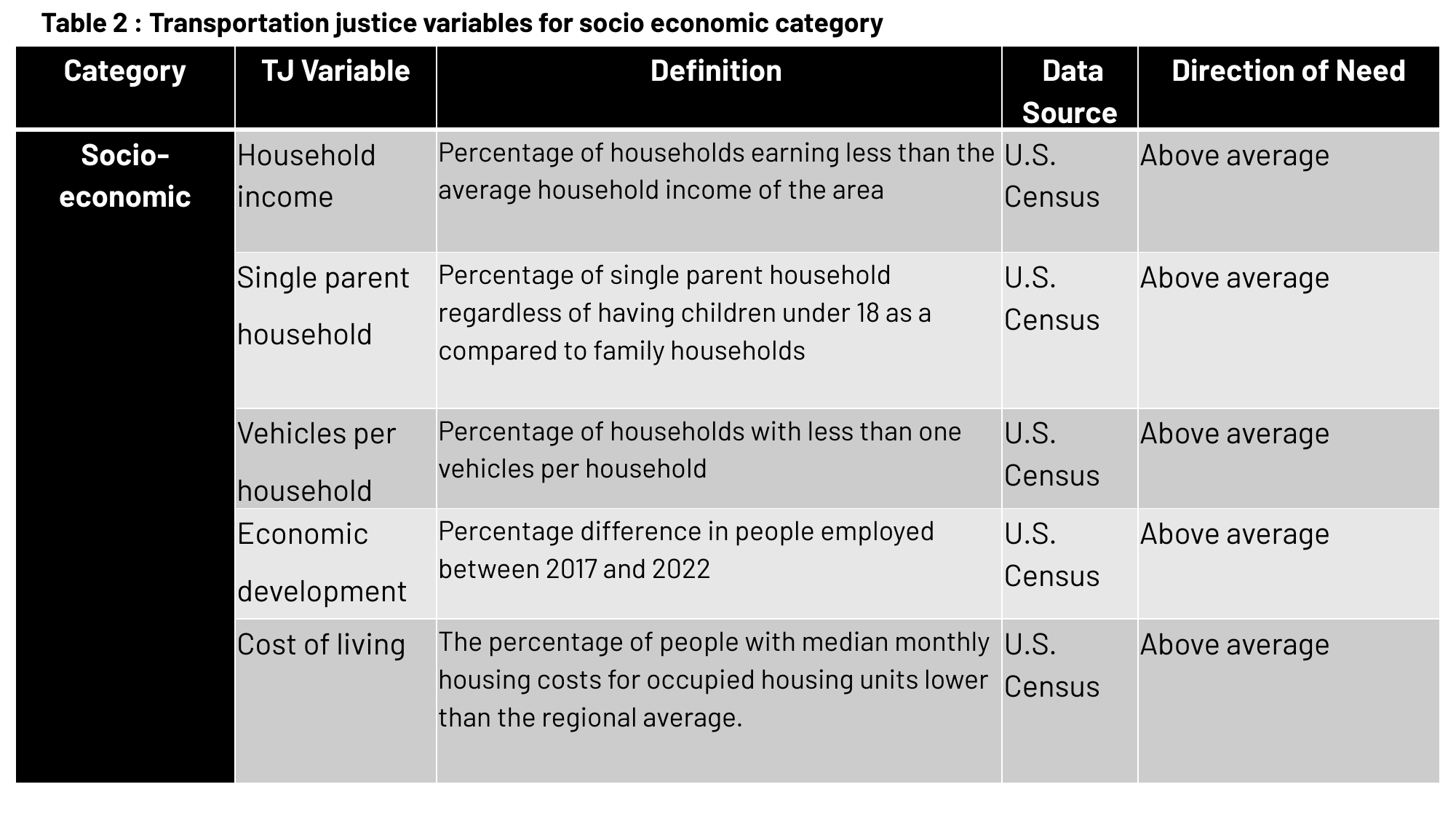

Table 2 : Transportation justice variables for socio economic category

| Category | TJ Variable | Definition | Data Source | Direction of Need |
| --- | --- | --- | --- | --- |
| Socio-economic | Household income | Percentage of households earning less than the average household income of the area | U.S. Census | Above average |
|  | Single parent household | Percentage of single parent household regardless of having children under 18 as a compared to family households | U.S. Census | Above average |
|  | Vehicles per household | Percentage of households with less than one vehicles per household | U.S. Census | Above average |
|  | Economic development | Percentage difference in people employed between 2017 and 2022 | U.S. Census | Above average |
|  | Cost of living | The percentage of people with median monthly housing costs for occupied housing units lower than the regional average. | U.S. Census | Above average |